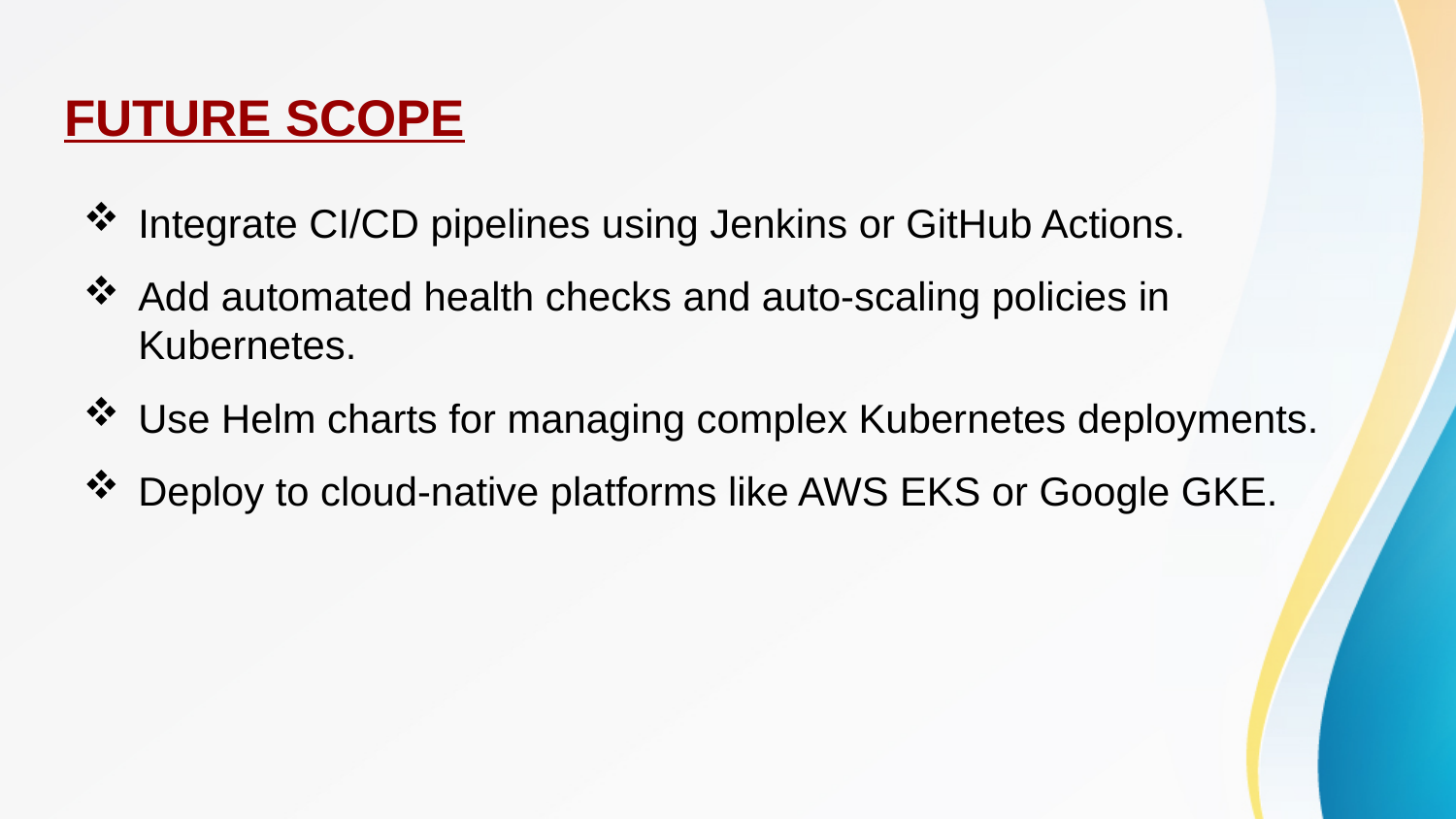

# FUTURE SCOPE
Integrate CI/CD pipelines using Jenkins or GitHub Actions.
Add automated health checks and auto-scaling policies in Kubernetes.
Use Helm charts for managing complex Kubernetes deployments.
Deploy to cloud-native platforms like AWS EKS or Google GKE.